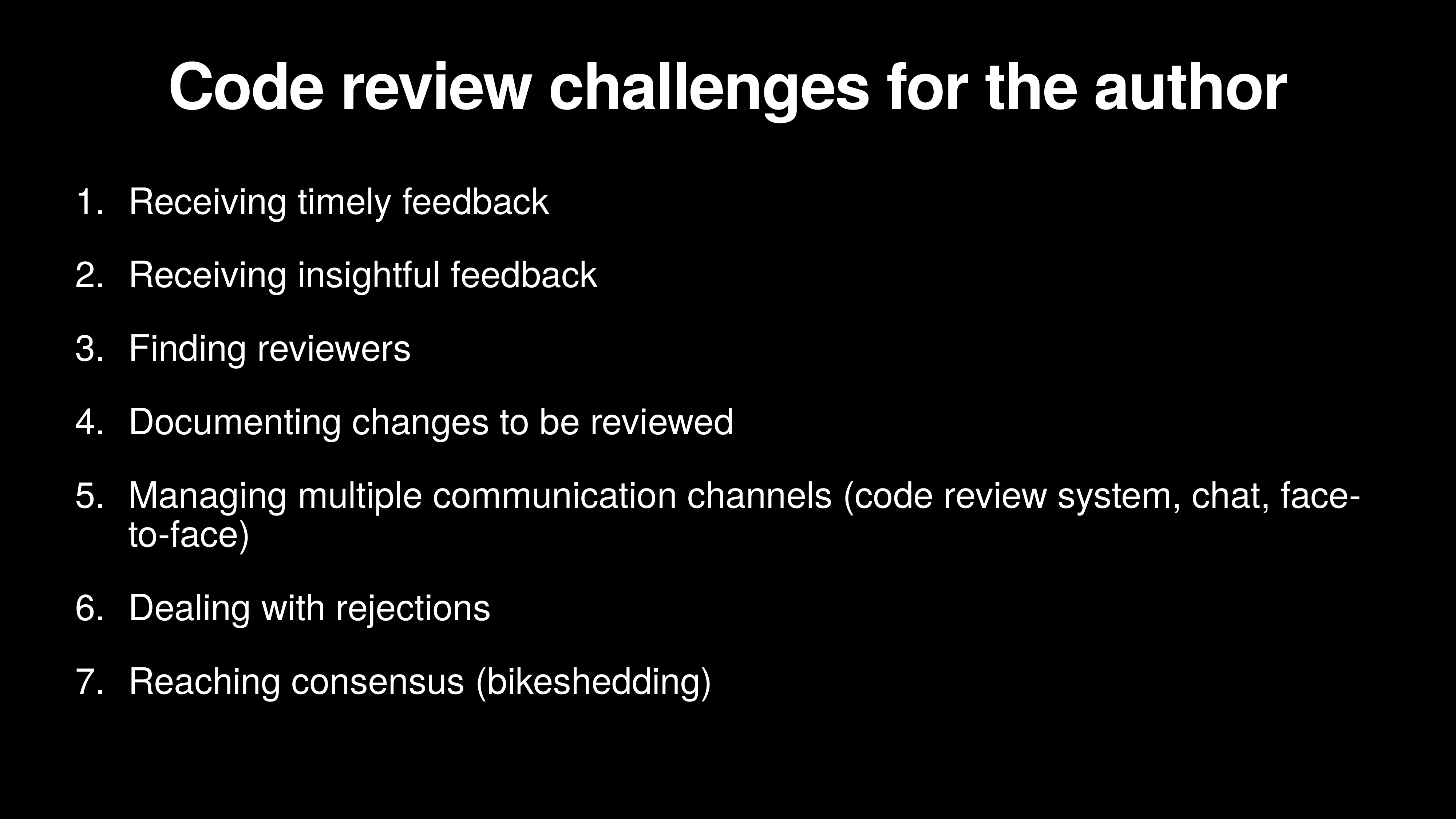

# Code review challenges for the author
Receiving timely feedback
Receiving insightful feedback
Finding reviewers
Documenting changes to be reviewed
Managing multiple communication channels (code review system, chat, face-to-face)
Dealing with rejections
Reaching consensus (bikeshedding)